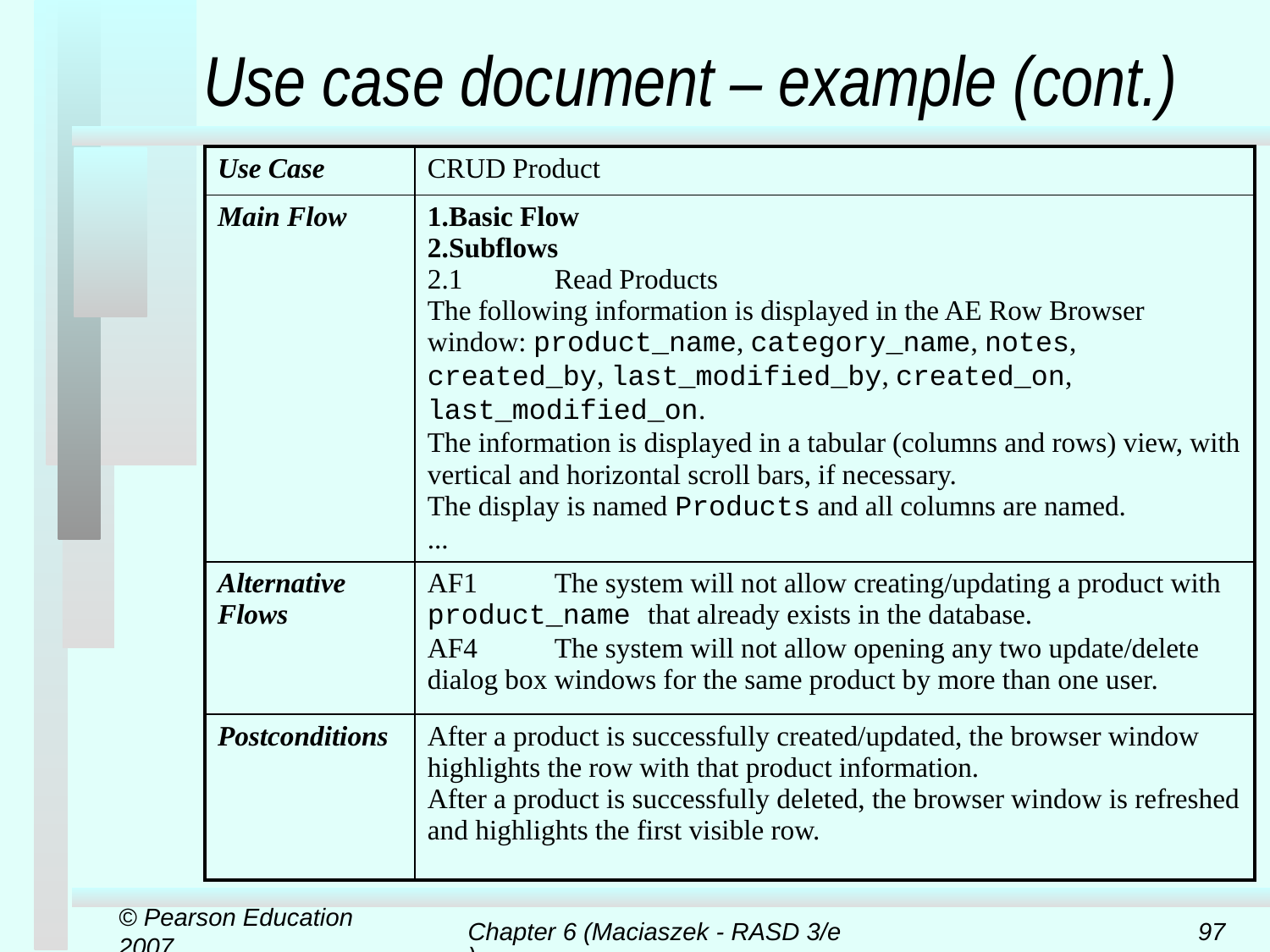

# Use case document – example (cont.)
| Use Case | CRUD Product |
| --- | --- |
| Main Flow | Basic Flow Subflows 2.1 Read Products The following information is displayed in the AE Row Browser window: product\_name, category\_name, notes, created\_by, last\_modified\_by, created\_on, last\_modified\_on. The information is displayed in a tabular (columns and rows) view, with vertical and horizontal scroll bars, if necessary. The display is named Products and all columns are named. ... |
| Alternative Flows | AF1 The system will not allow creating/updating a product with product\_name that already exists in the database. AF4 The system will not allow opening any two update/delete dialog box windows for the same product by more than one user. |
| Postconditions | After a product is successfully created/updated, the browser window highlights the row with that product information. After a product is successfully deleted, the browser window is refreshed and highlights the first visible row. |
© Pearson Education 2007
Chapter 6 (Maciaszek - RASD 3/e)
97